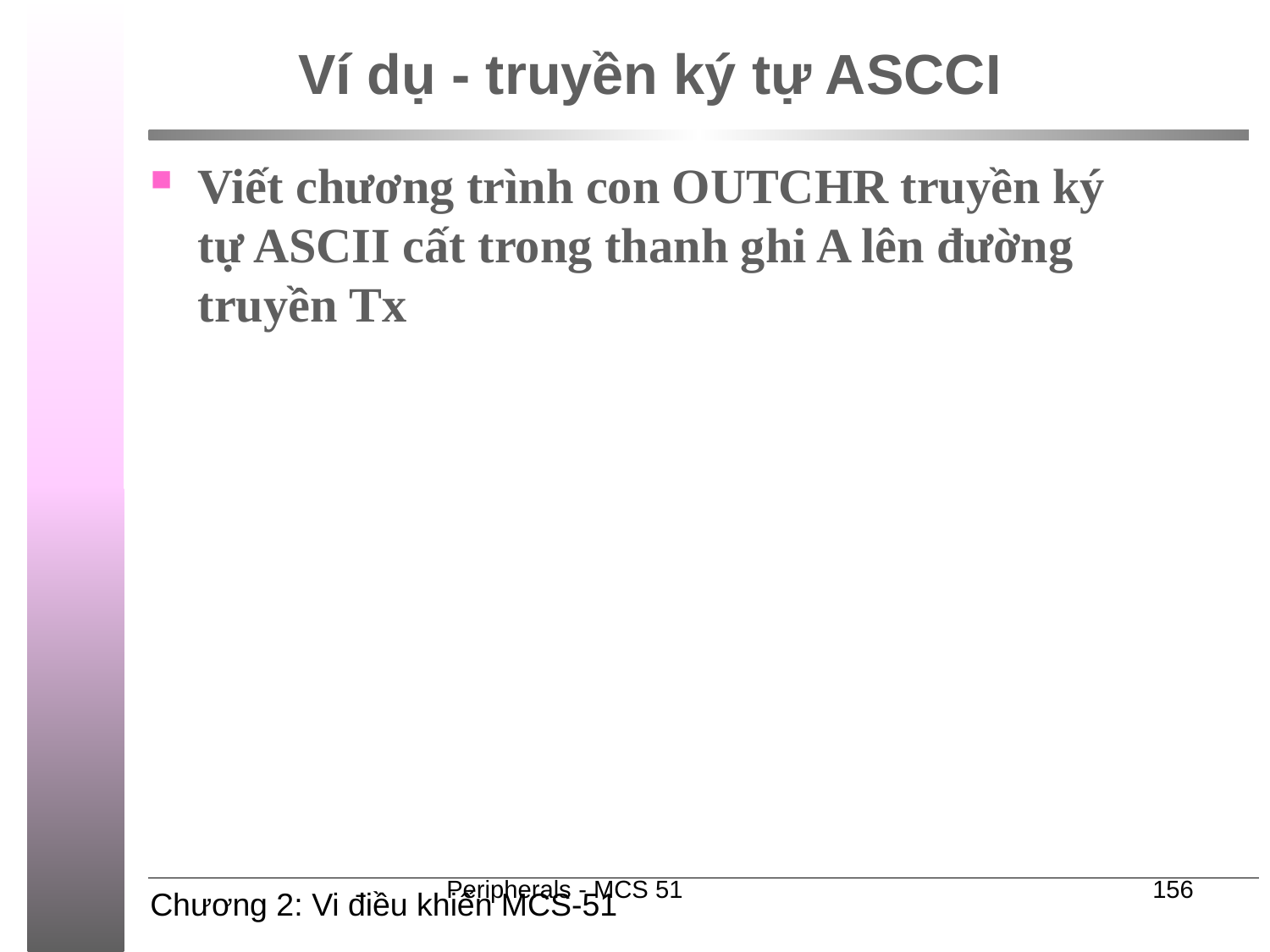

# Ví dụ - truyền ký tự ASCCI
Viết chương trình con OUTCHR truyền ký tự ASCII cất trong thanh ghi A lên đường truyền Tx
Peripherals - MCS 51
156